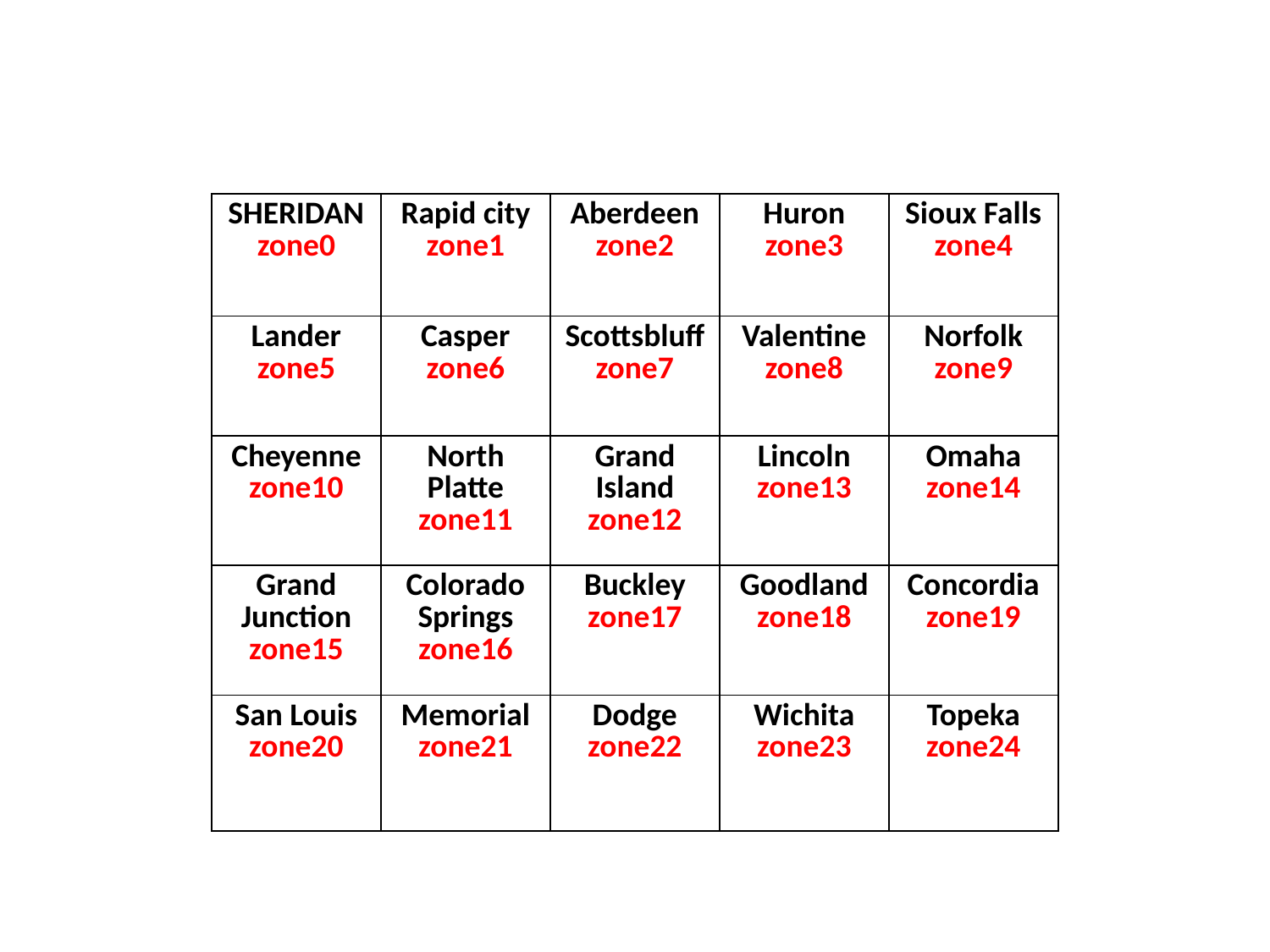

| SHERIDAN zone0 | Rapid city zone1 | Aberdeen zone2 | Huron zone3 | Sioux Falls zone4 |
| --- | --- | --- | --- | --- |
| Lander zone5 | Casper zone6 | Scottsbluff zone7 | Valentine zone8 | Norfolk zone9 |
| Cheyenne zone10 | North Platte zone11 | Grand Island zone12 | Lincoln zone13 | Omaha zone14 |
| Grand Junction zone15 | Colorado Springs zone16 | Buckley zone17 | Goodland zone18 | Concordia zone19 |
| San Louis zone20 | Memorial zone21 | Dodge zone22 | Wichita zone23 | Topeka zone24 |